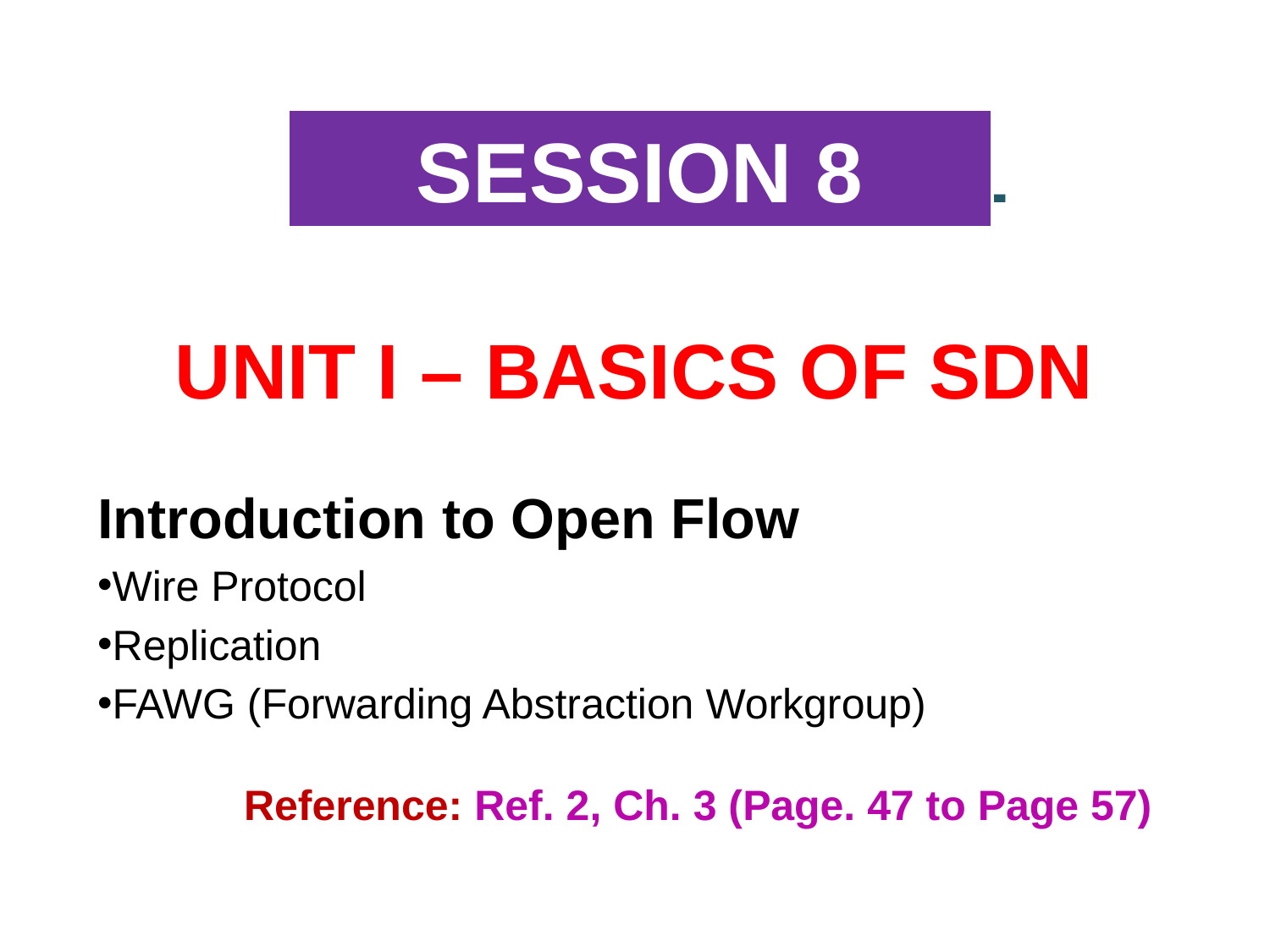

UNIT I – SESSION 1
SESSION 8
# UNIT I – BASICS OF SDN
Introduction to Open Flow
Wire Protocol
Replication
FAWG (Forwarding Abstraction Workgroup)

Reference: Ref. 2, Ch. 3 (Page. 47 to Page 57)